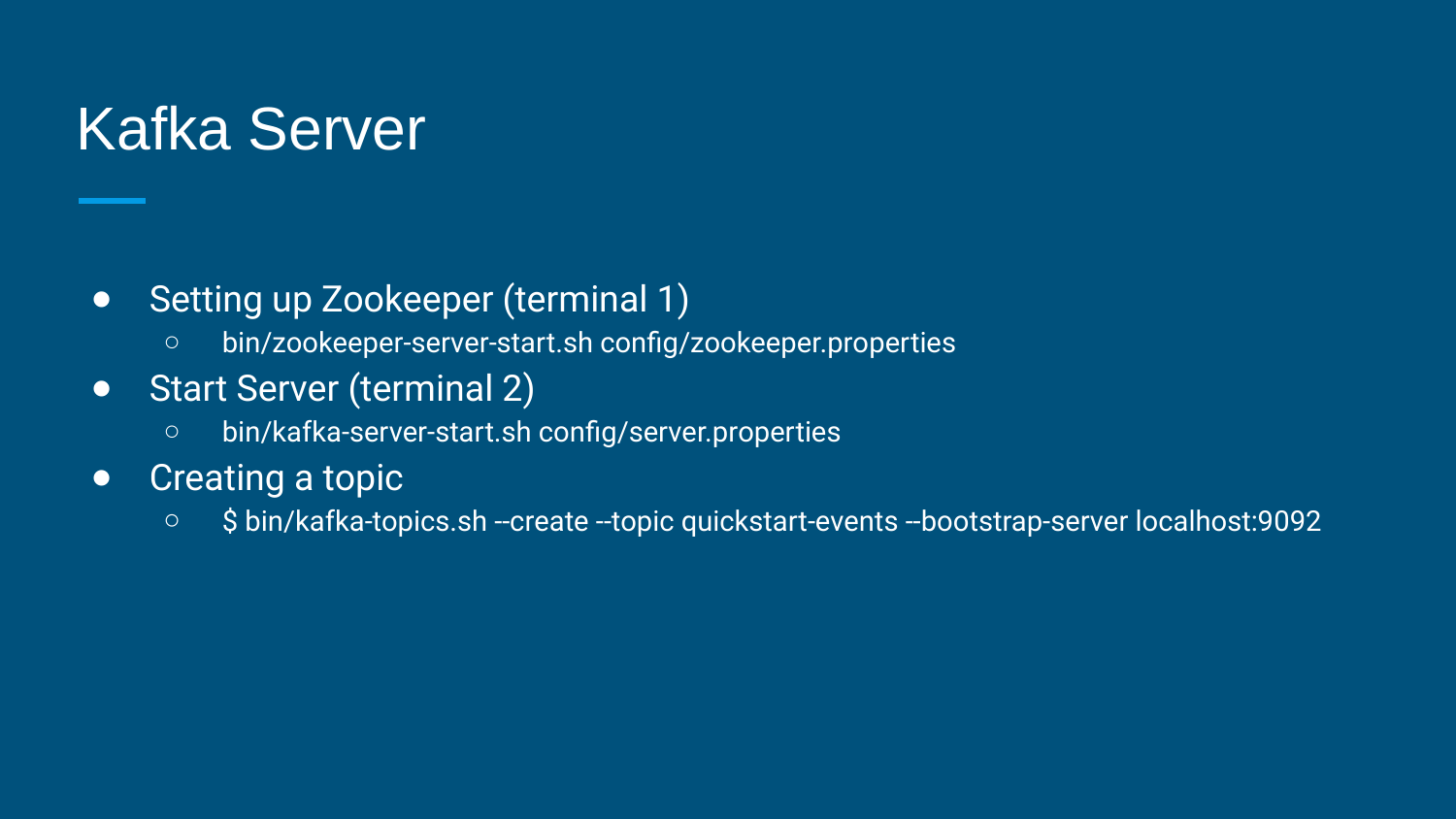

# Kafka Server

Setting up Zookeeper (terminal 1)
bin/zookeeper-server-start.sh config/zookeeper.properties
Start Server (terminal 2)
bin/kafka-server-start.sh config/server.properties
Creating a topic
$ bin/kafka-topics.sh --create --topic quickstart-events --bootstrap-server localhost:9092